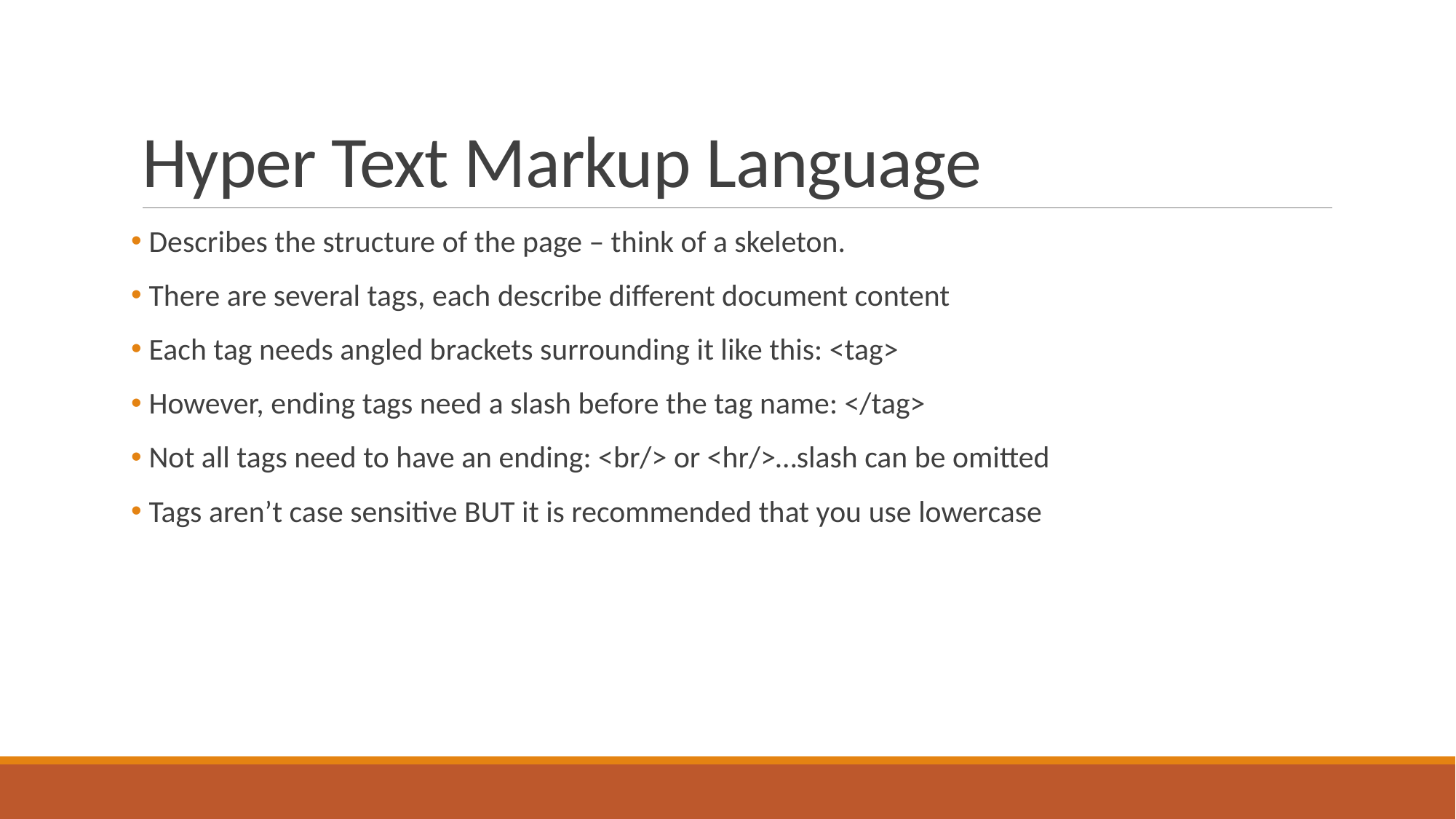

# Hyper Text Markup Language
 Describes the structure of the page – think of a skeleton.
 There are several tags, each describe different document content
 Each tag needs angled brackets surrounding it like this: <tag>
 However, ending tags need a slash before the tag name: </tag>
 Not all tags need to have an ending: <br/> or <hr/>…slash can be omitted
 Tags aren’t case sensitive BUT it is recommended that you use lowercase